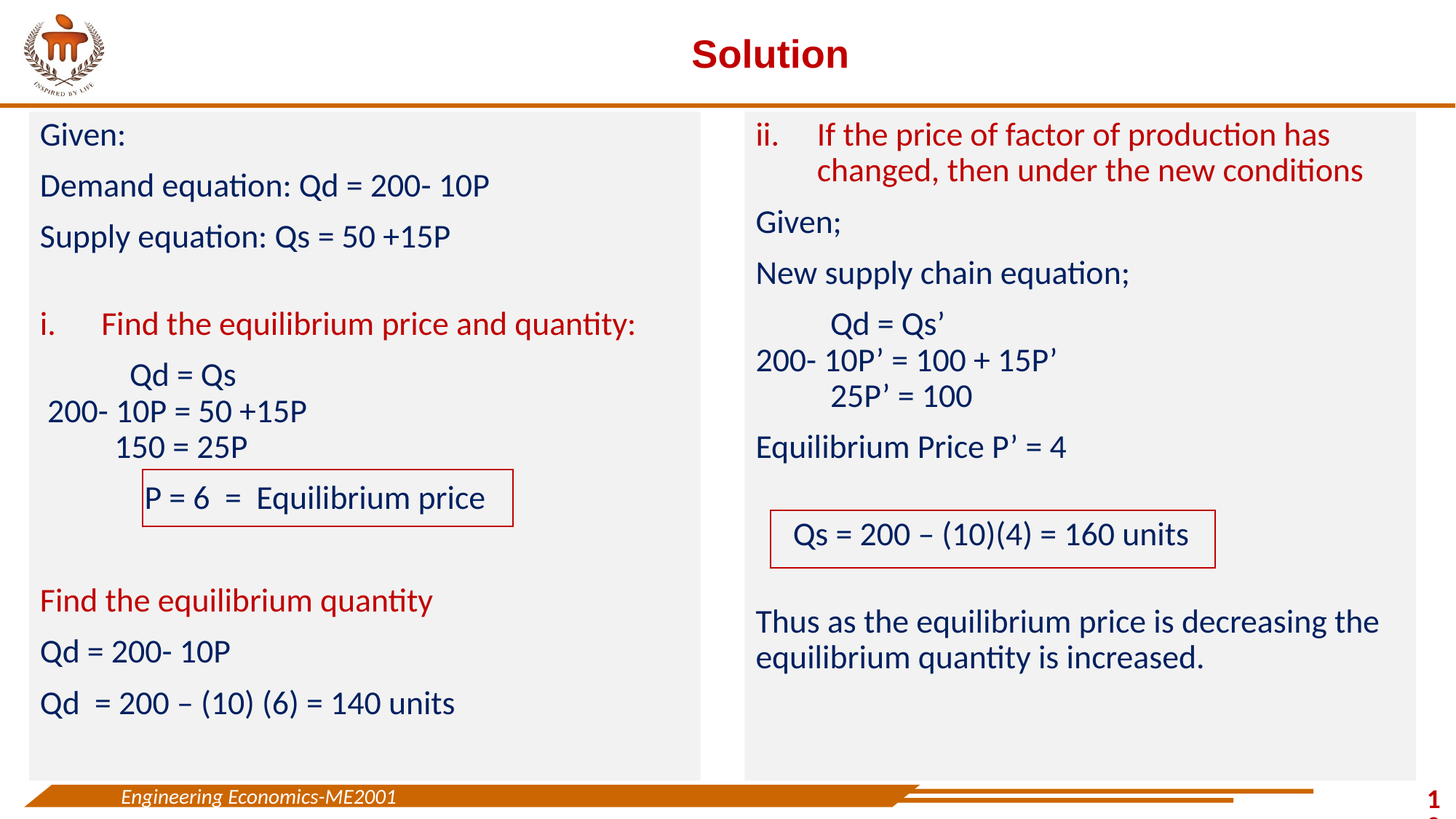

# Solution
If the price of factor of production has changed, then under the new conditions
Given;
New supply chain equation;
          Qd = Qs’
200- 10P’ = 100 + 15P’
          25P’ = 100
Equilibrium Price P’ = 4
     Qs = 200 – (10)(4) = 160 units
Thus as the equilibrium price is decreasing the equilibrium quantity is increased.

Given:
Demand equation: Qd = 200- 10P
Supply equation: Qs = 50 +15P
Find the equilibrium price and quantity:
            Qd = Qs
 200- 10P = 50 +15P
          150 = 25P
              P = 6  =  Equilibrium price

Find the equilibrium quantity
Qd = 200- 10P
Qd  = 200 – (10) (6) = 140 units

10